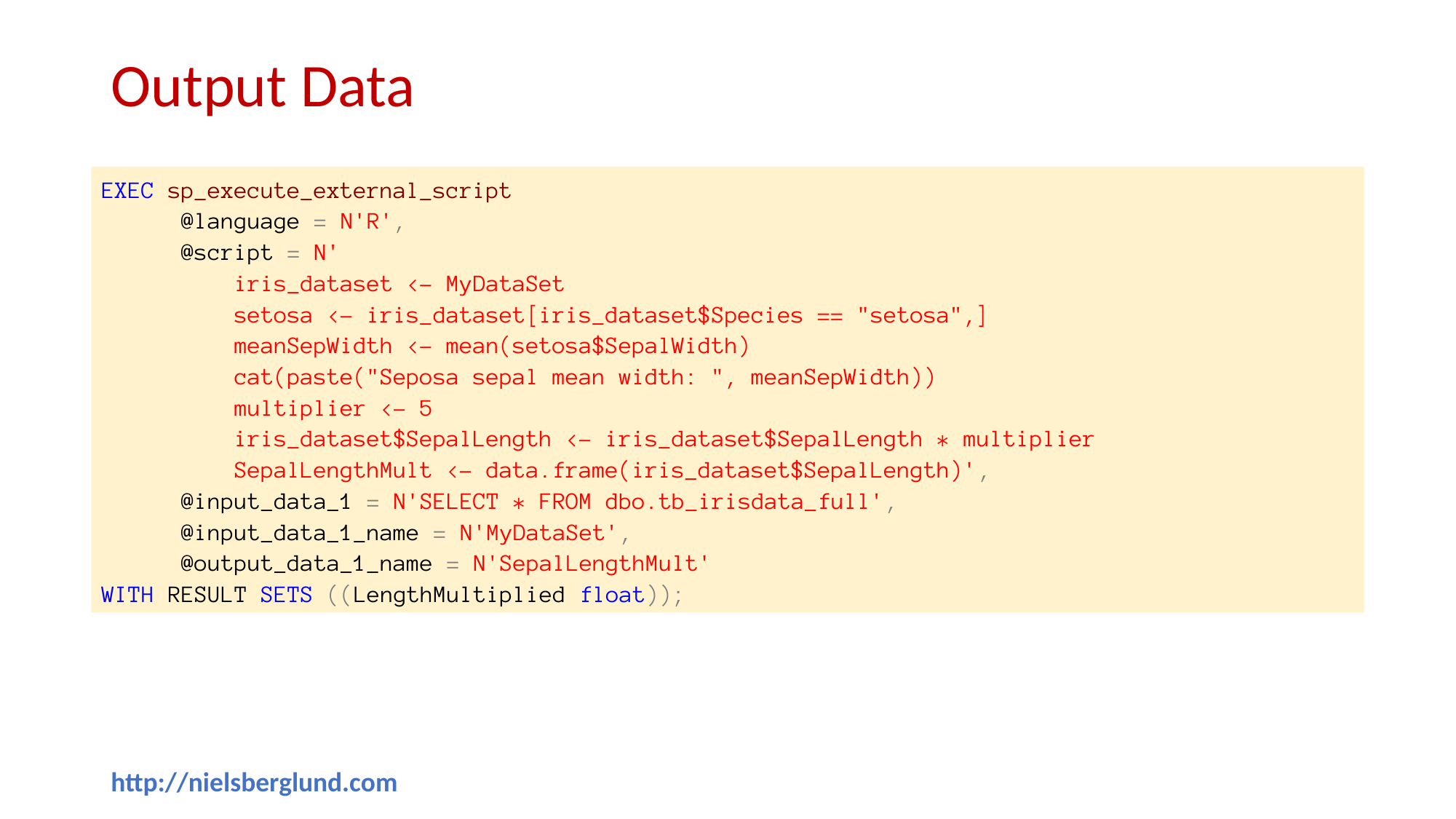

# Output Data
EXEC sp_execute_external_script
      @language = N'R',
      @script = N'
          iris_dataset <- MyDataSet
          setosa <- iris_dataset[iris_dataset$Species == "setosa",]
          meanSepWidth <- mean(setosa$SepalWidth)
          cat(paste("Seposa sepal mean width: ", meanSepWidth))
          multiplier <- 5
          iris_dataset$SepalLength <- iris_dataset$SepalLength * multiplier
          SepalLengthMult <- data.frame(iris_dataset$SepalLength)',
      @input_data_1 = N'SELECT * FROM dbo.tb_irisdata_full',
      @input_data_1_name = N'MyDataSet',
      @output_data_1_name = N'SepalLengthMult'
WITH RESULT SETS ((LengthMultiplied float));
http://nielsberglund.com